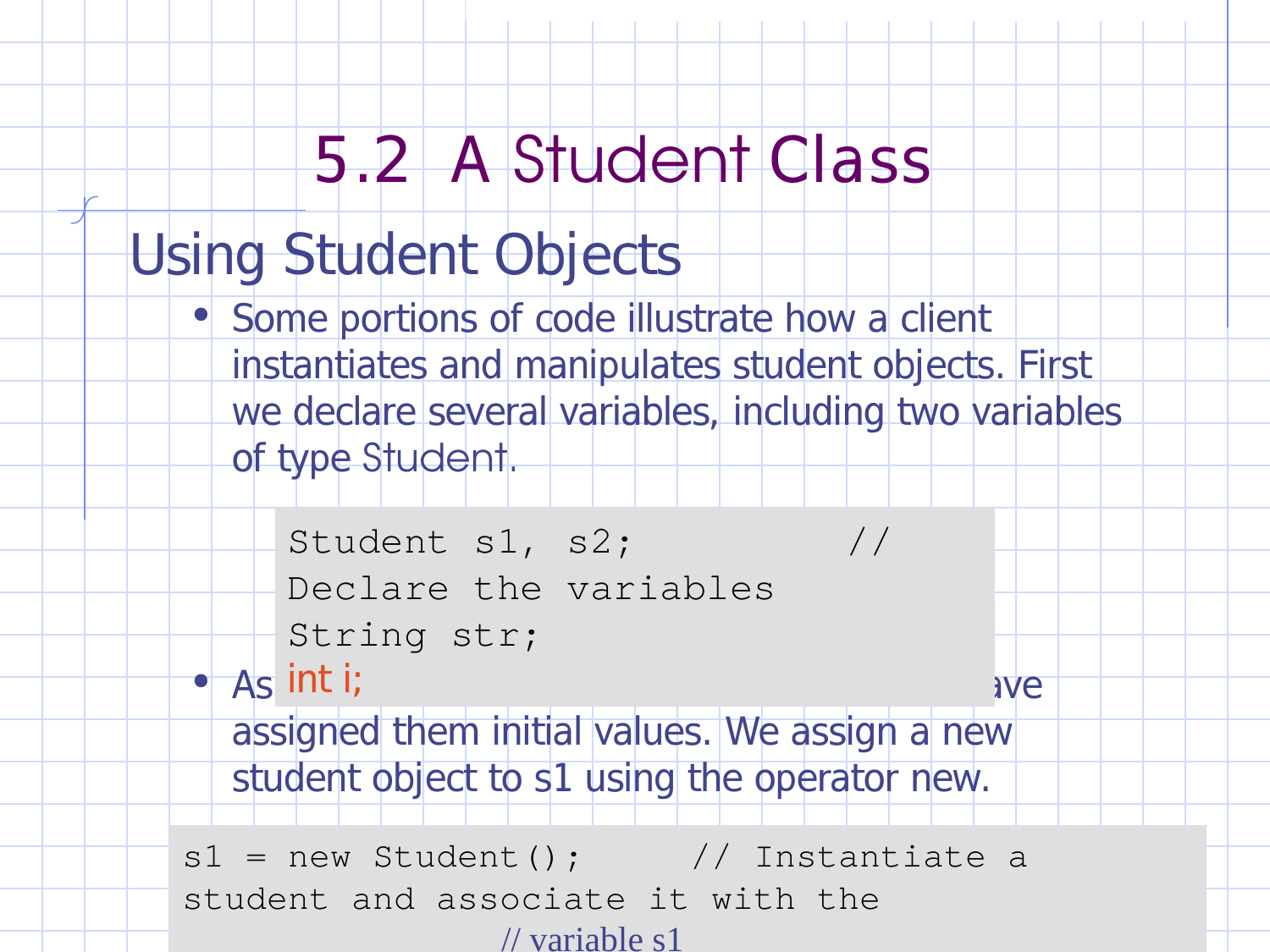

# 5.2  A Student Class
Using Student Objects
Some portions of code illustrate how a client instantiates and manipulates student objects. First we declare several variables, including two variables of type Student.

As usual, we do not use variables until we have assigned them initial values. We assign a new student object to s1 using the operator new.
Student s1, s2;         // Declare the variables
String str;
int i;
s1 = new Student();     // Instantiate a student and associate it with the
                             // variable s1